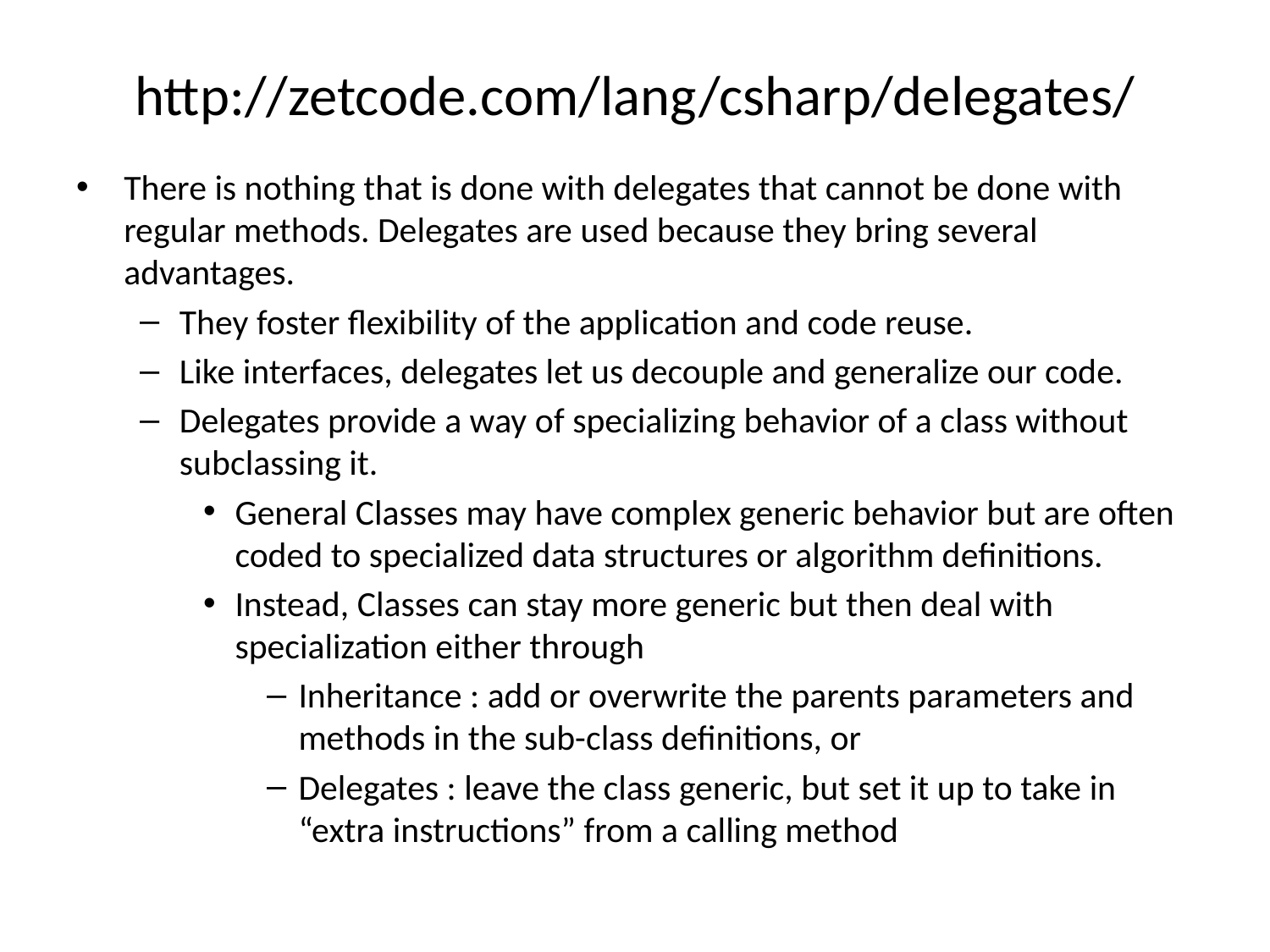

# http://zetcode.com/lang/csharp/delegates/
There is nothing that is done with delegates that cannot be done with regular methods. Delegates are used because they bring several advantages.
They foster flexibility of the application and code reuse.
Like interfaces, delegates let us decouple and generalize our code.
Delegates provide a way of specializing behavior of a class without subclassing it.
General Classes may have complex generic behavior but are often coded to specialized data structures or algorithm definitions.
Instead, Classes can stay more generic but then deal with specialization either through
Inheritance : add or overwrite the parents parameters and methods in the sub-class definitions, or
Delegates : leave the class generic, but set it up to take in “extra instructions” from a calling method